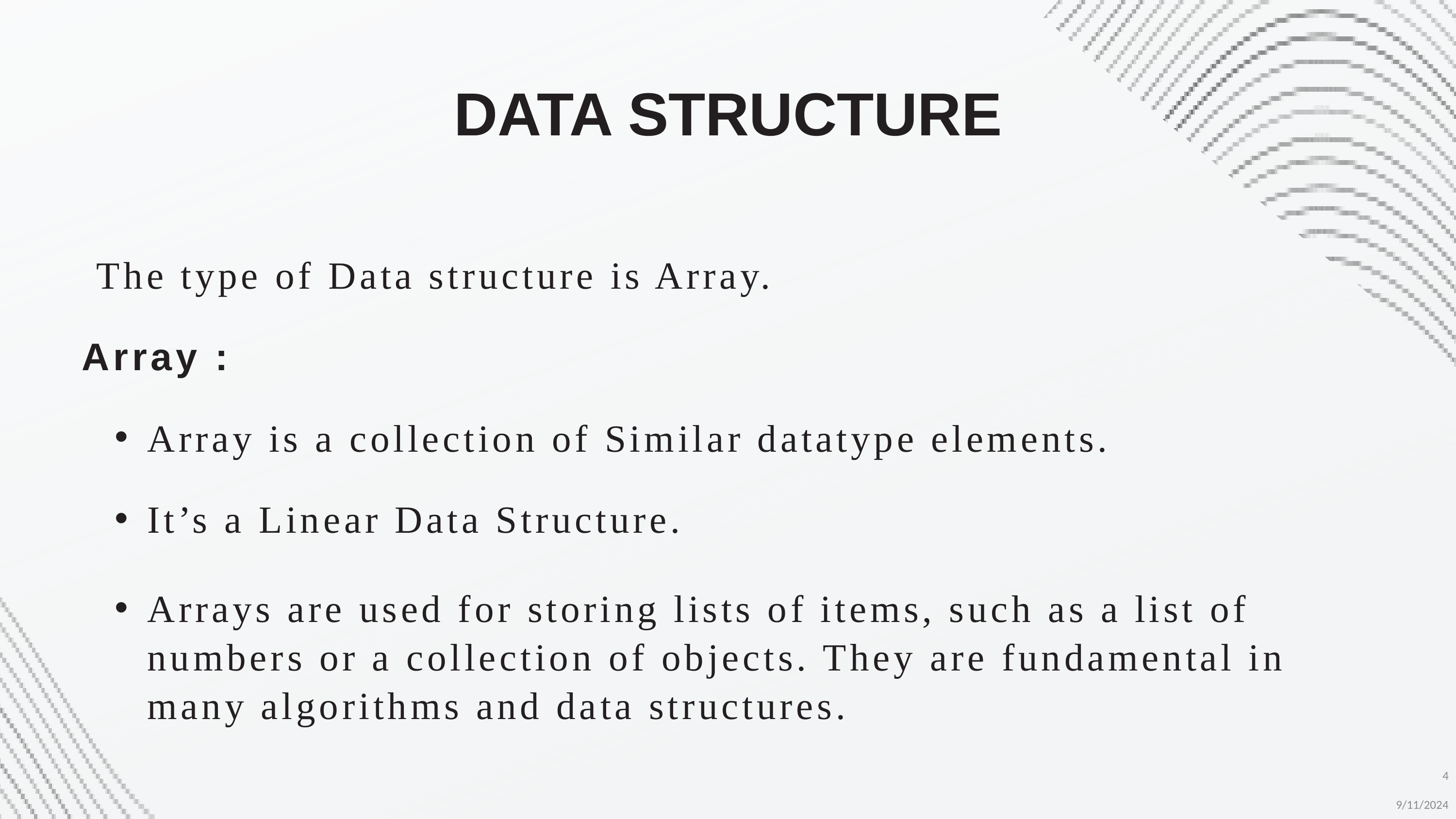

DATA STRUCTURE

 The type of Data structure is Array.

Array :

Array is a collection of Similar datatype elements.

It’s a Linear Data Structure.

Arrays are used for storing lists of items, such as a list of numbers or a collection of objects. They are fundamental in many algorithms and data structures.

4
9/11/2024